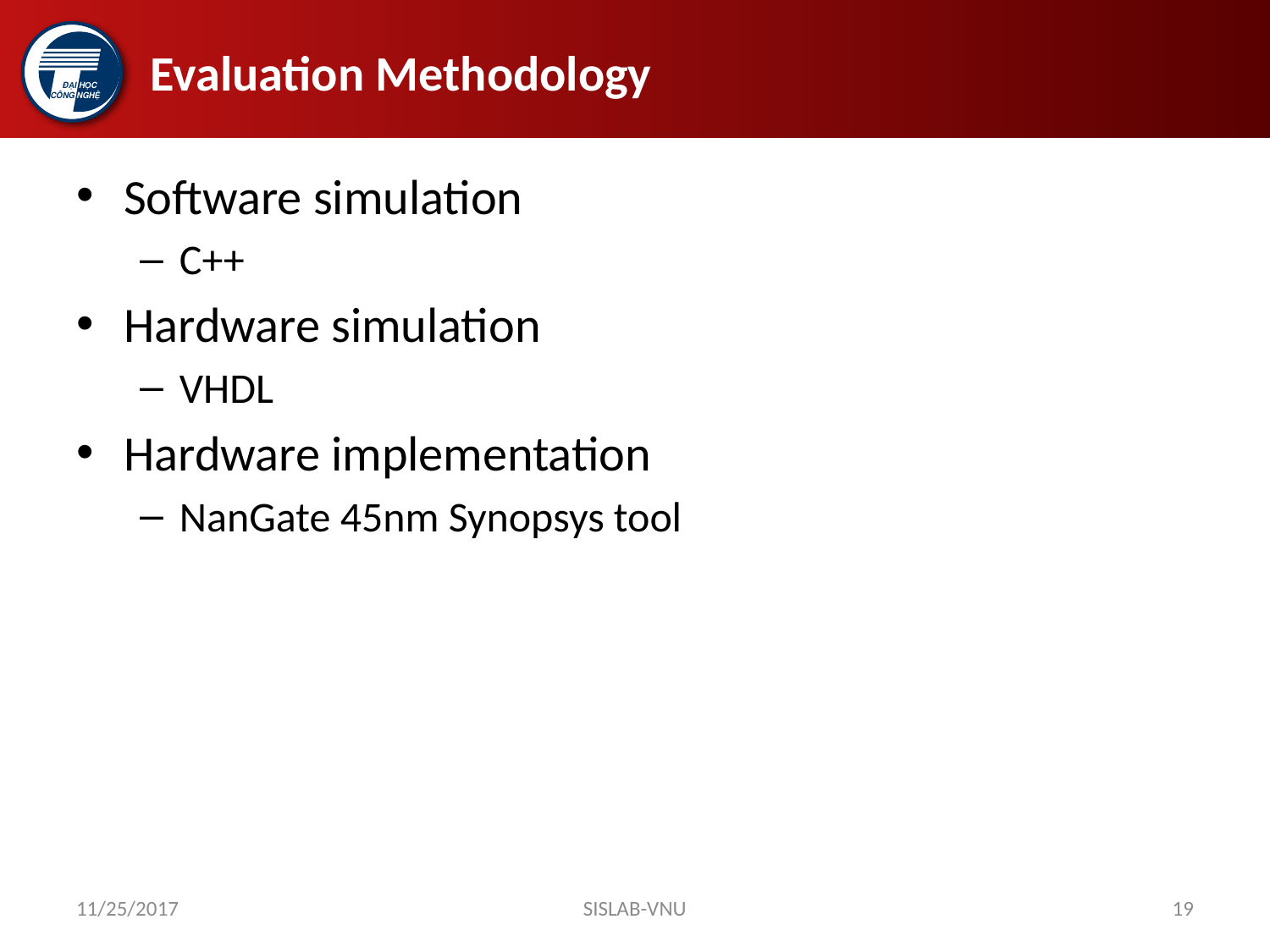

# Evaluation Methodology
Software simulation
C++
Hardware simulation
VHDL
Hardware implementation
NanGate 45nm Synopsys tool
11/25/2017
SISLAB-VNU
19